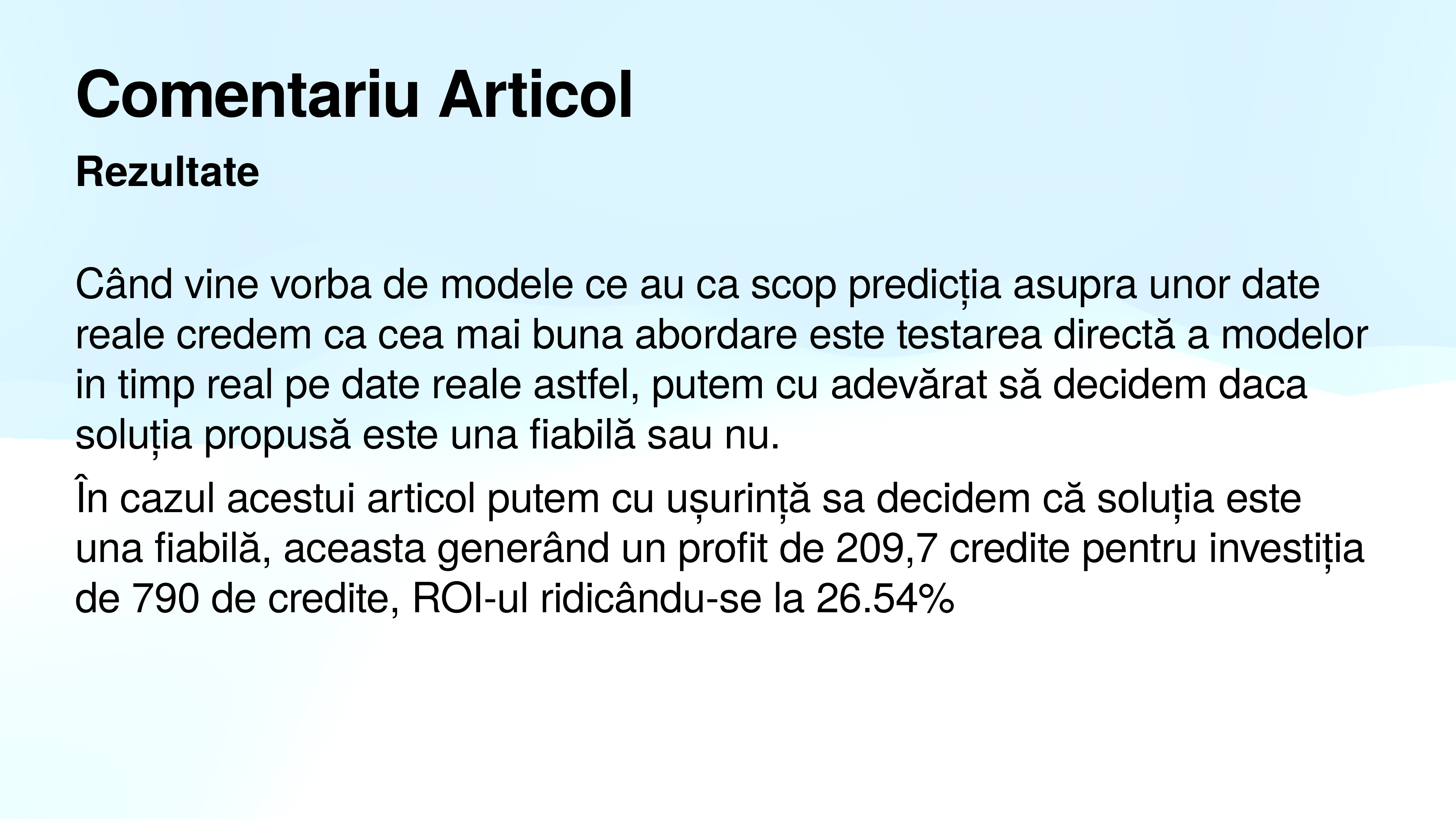

# Comentariu Articol
Rezultate
Când vine vorba de modele ce au ca scop predicția asupra unor date reale credem ca cea mai buna abordare este testarea directă a modelor in timp real pe date reale astfel, putem cu adevărat să decidem daca soluția propusă este una fiabilă sau nu.
În cazul acestui articol putem cu ușurință sa decidem că soluția este una fiabilă, aceasta generând un profit de 209,7 credite pentru investiția de 790 de credite, ROI-ul ridicându-se la 26.54%